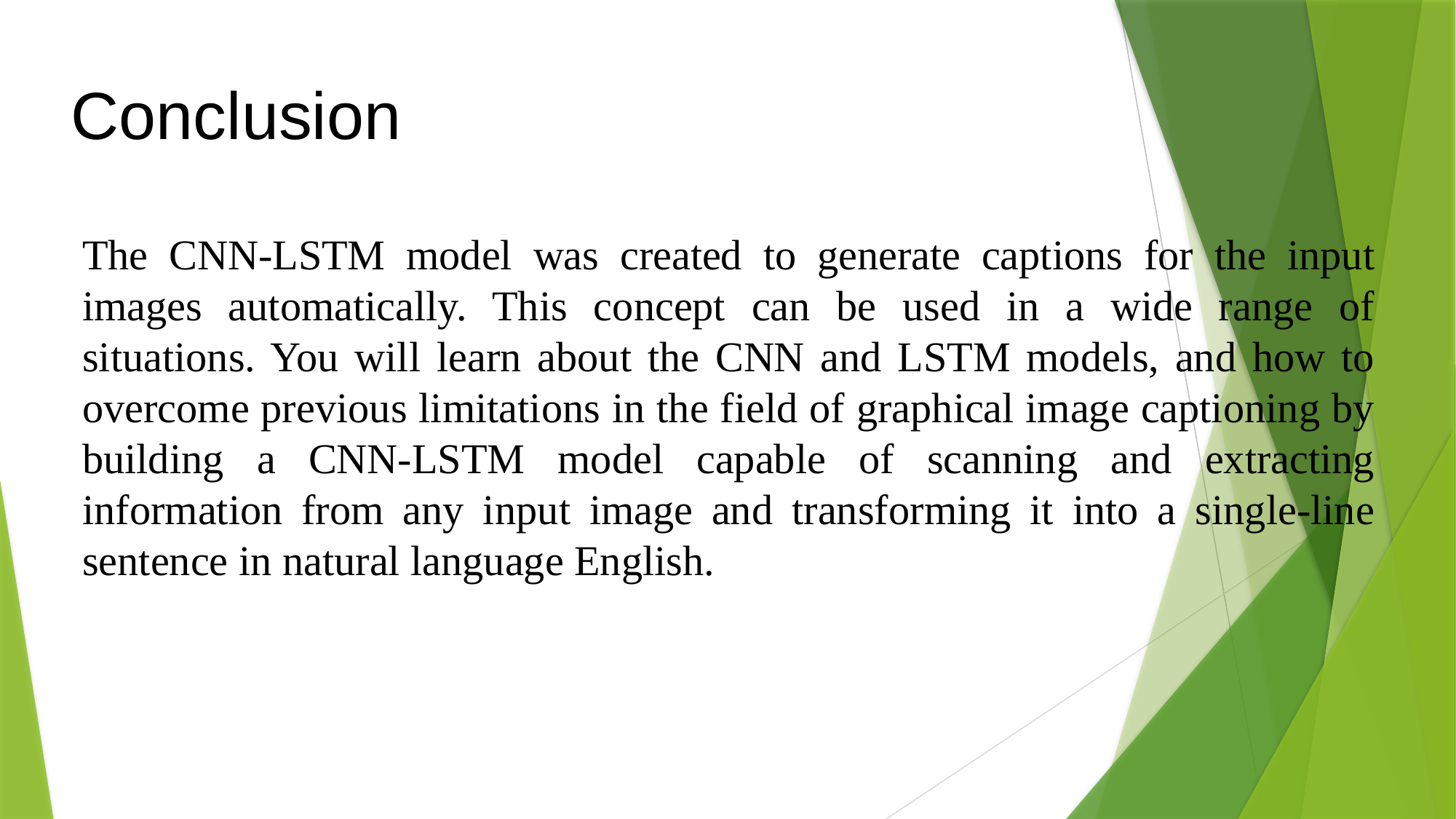

Conclusion
The CNN-LSTM model was created to generate captions for the input images automatically. This concept can be used in a wide range of situations. You will learn about the CNN and LSTM models, and how to overcome previous limitations in the field of graphical image captioning by building a CNN-LSTM model capable of scanning and extracting information from any input image and transforming it into a single-line sentence in natural language English.